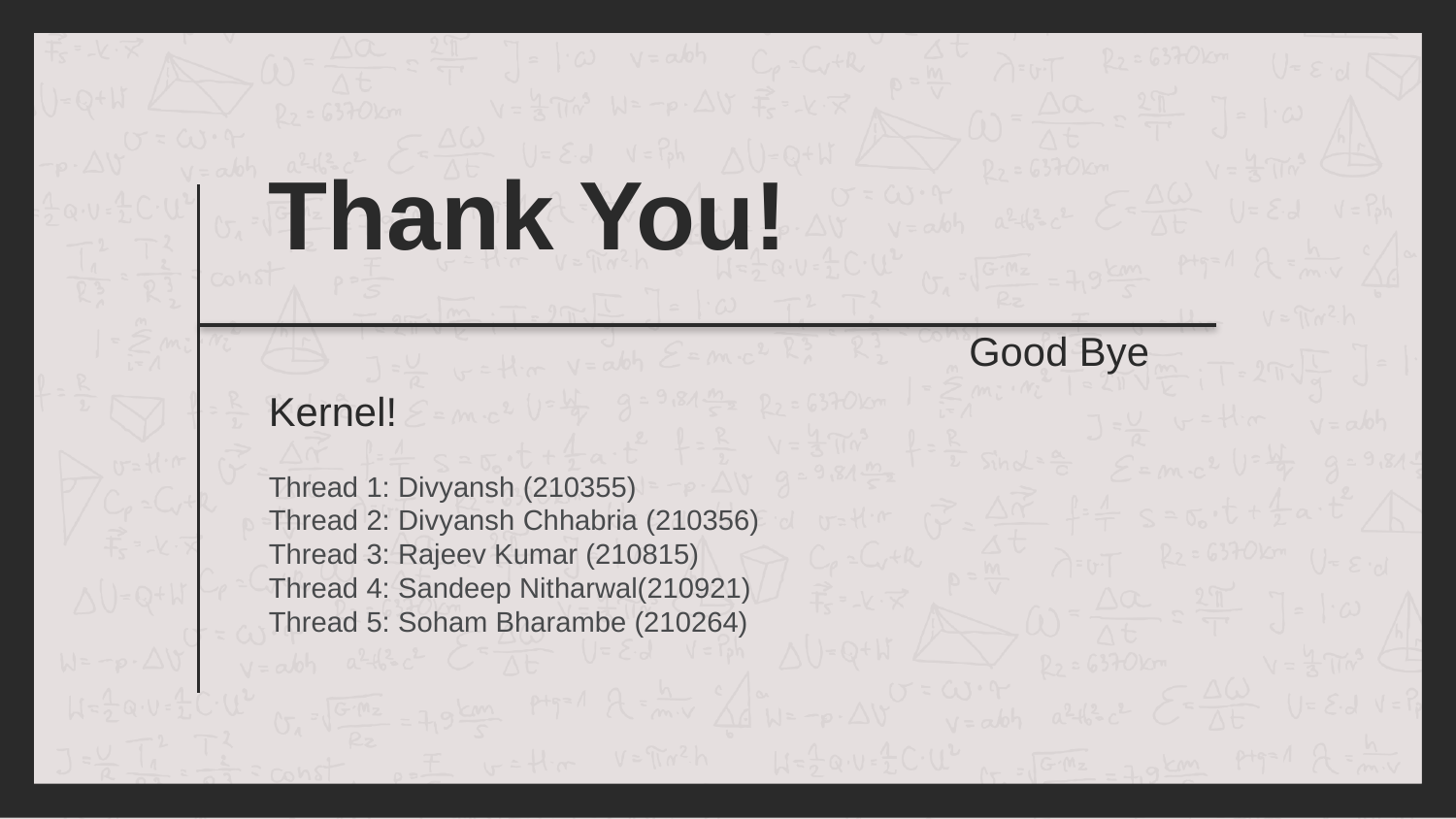

# Thank You! Good Bye Kernel! Thread 1: Divyansh (210355) Thread 2: Divyansh Chhabria (210356) Thread 3: Rajeev Kumar (210815) Thread 4: Sandeep Nitharwal(210921) Thread 5: Soham Bharambe (210264)